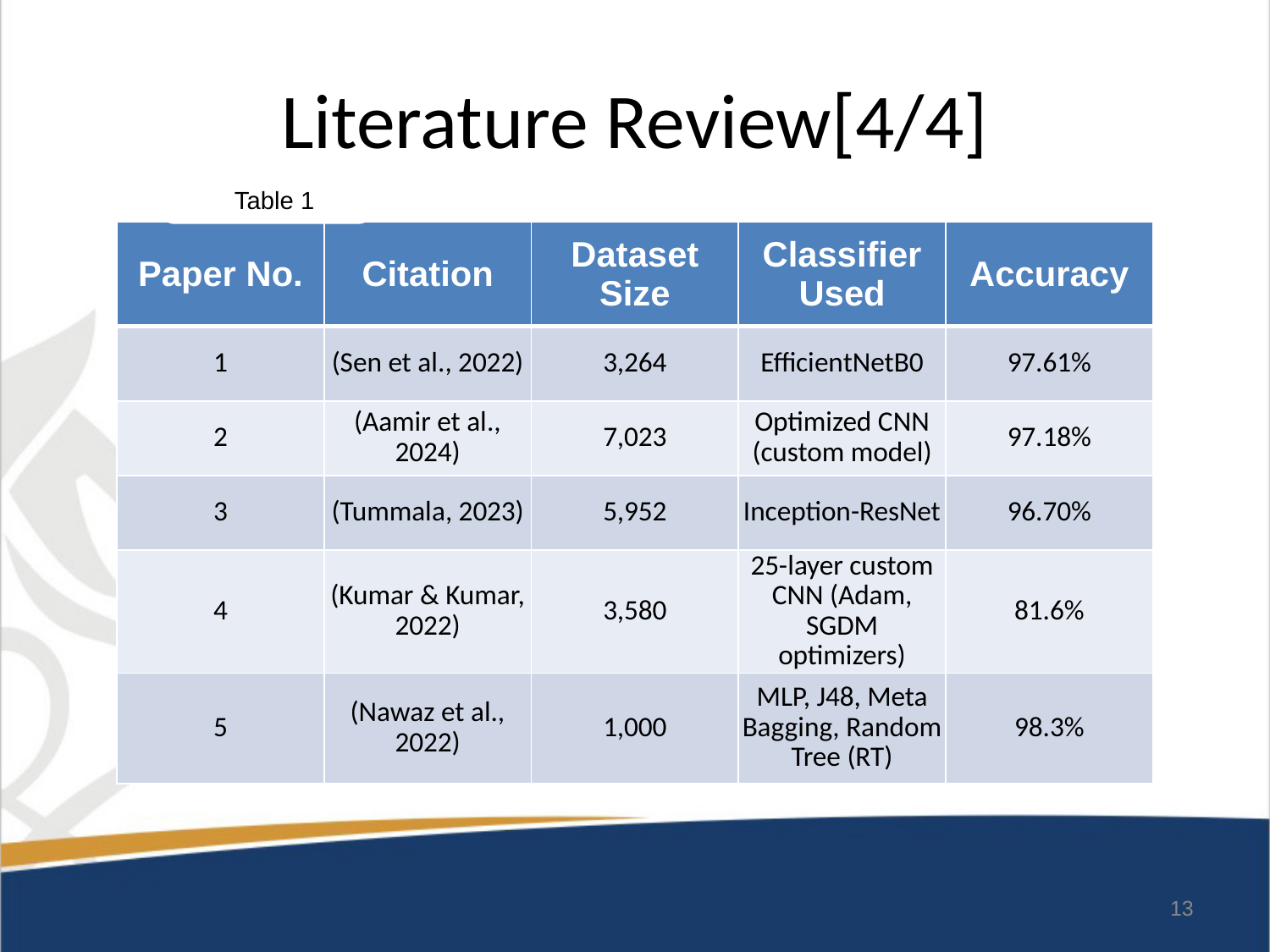

# Literature Review[4/4]
Table 1

| Paper No. | Citation | Dataset Size | Classifier Used | Accuracy |
| --- | --- | --- | --- | --- |
| 1 | (Sen et al., 2022) | 3,264 | EfficientNetB0 | 97.61% |
| 2 | (Aamir et al., 2024) | 7,023 | Optimized CNN (custom model) | 97.18% |
| 3 | (Tummala, 2023) | 5,952 | Inception-ResNet | 96.70% |
| 4 | (Kumar & Kumar, 2022) | 3,580 | 25-layer custom CNN (Adam, SGDM optimizers) | 81.6% |
| 5 | (Nawaz et al., 2022) | 1,000 | MLP, J48, Meta Bagging, Random Tree (RT) | 98.3% |
13